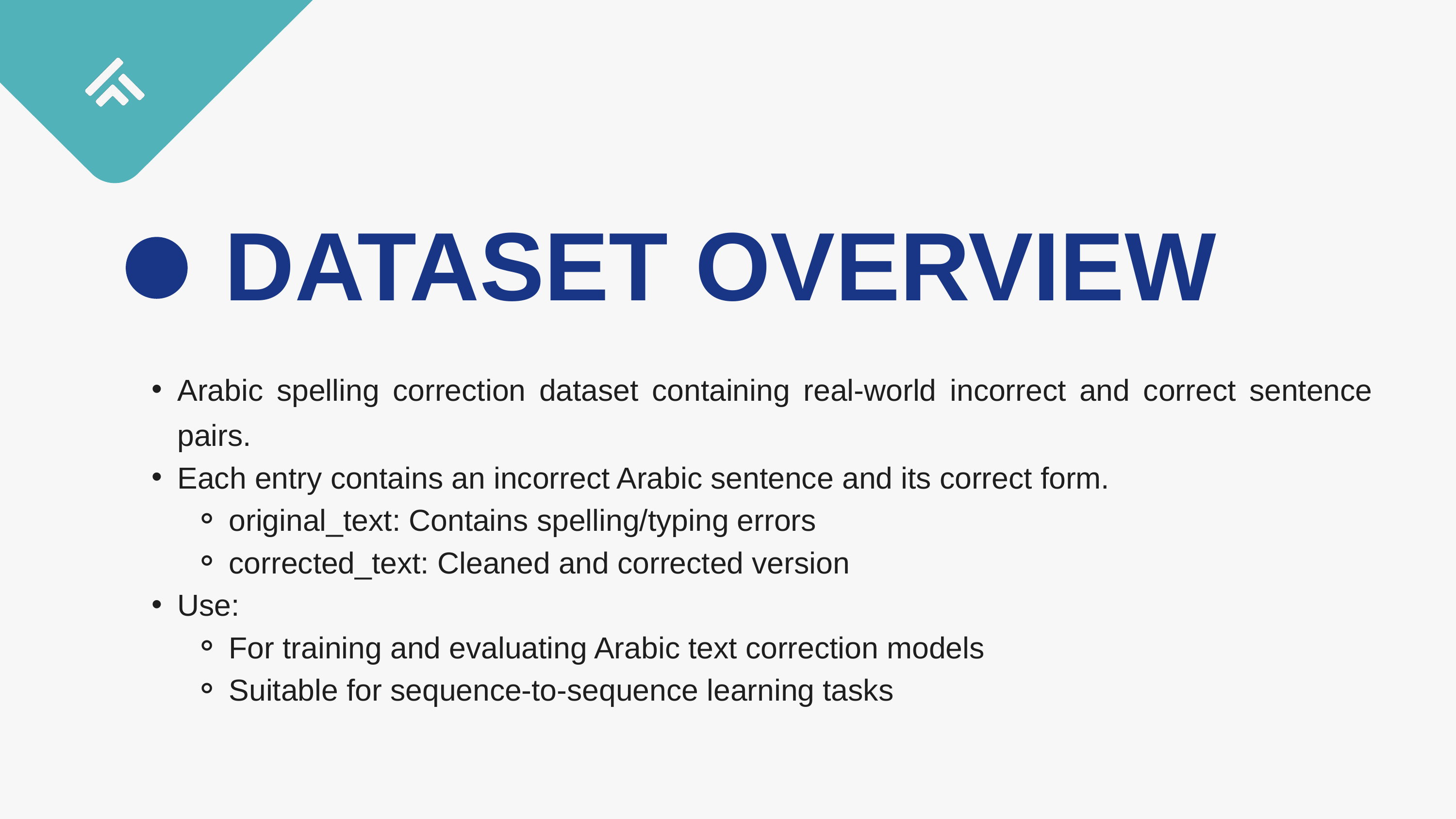

DATASET OVERVIEW

Arabic spelling correction dataset containing real-world incorrect and correct sentence pairs.
Each entry contains an incorrect Arabic sentence and its correct form.
original_text: Contains spelling/typing errors
corrected_text: Cleaned and corrected version
Use:
For training and evaluating Arabic text correction models
Suitable for sequence-to-sequence learning tasks